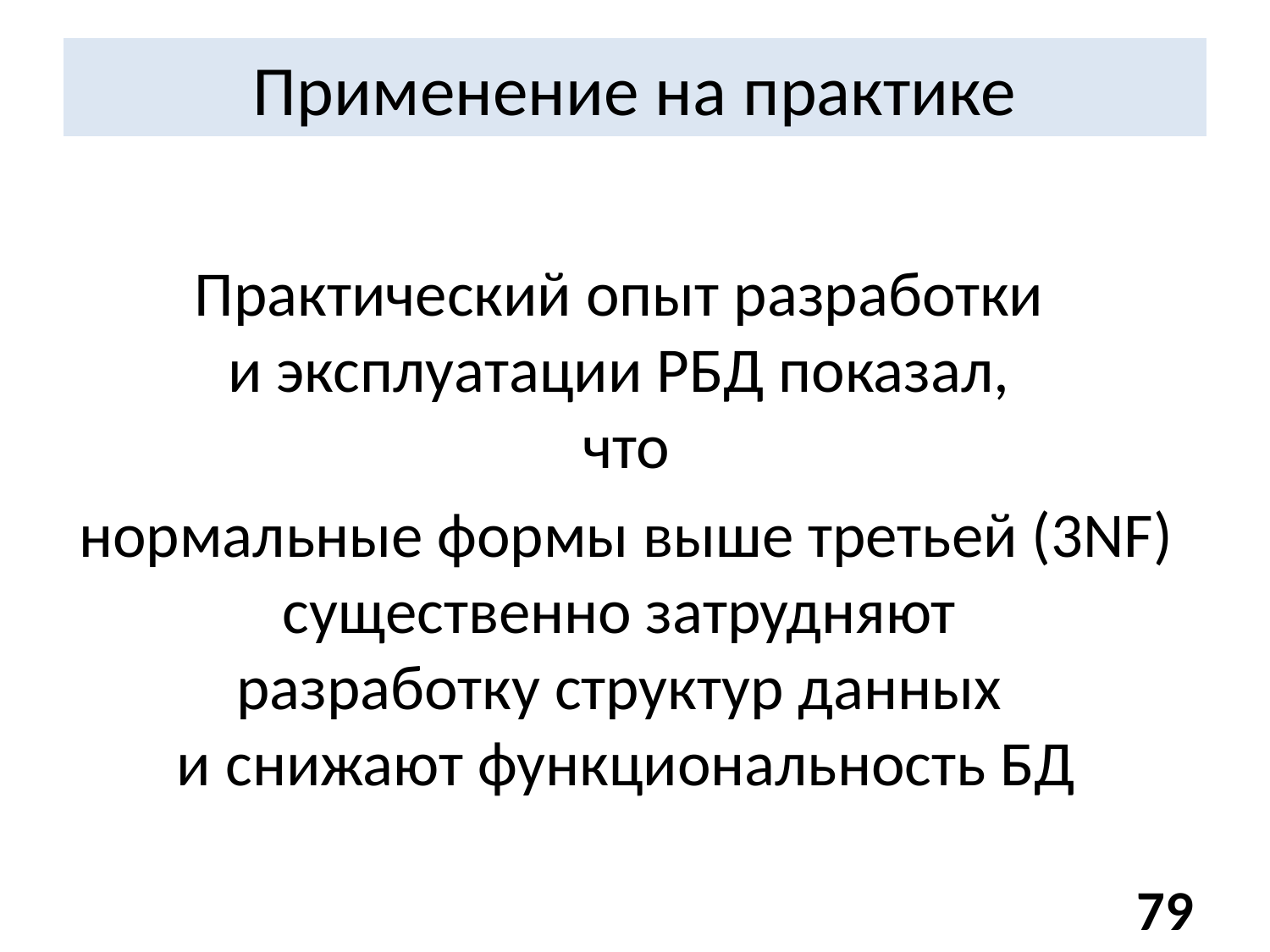

# Применение на практике
Практический опыт разработки
и эксплуатации РБД показал,
что
нормальные формы выше третьей (3NF)
существенно затрудняют
разработку структур данных
и снижают функциональность БД

79